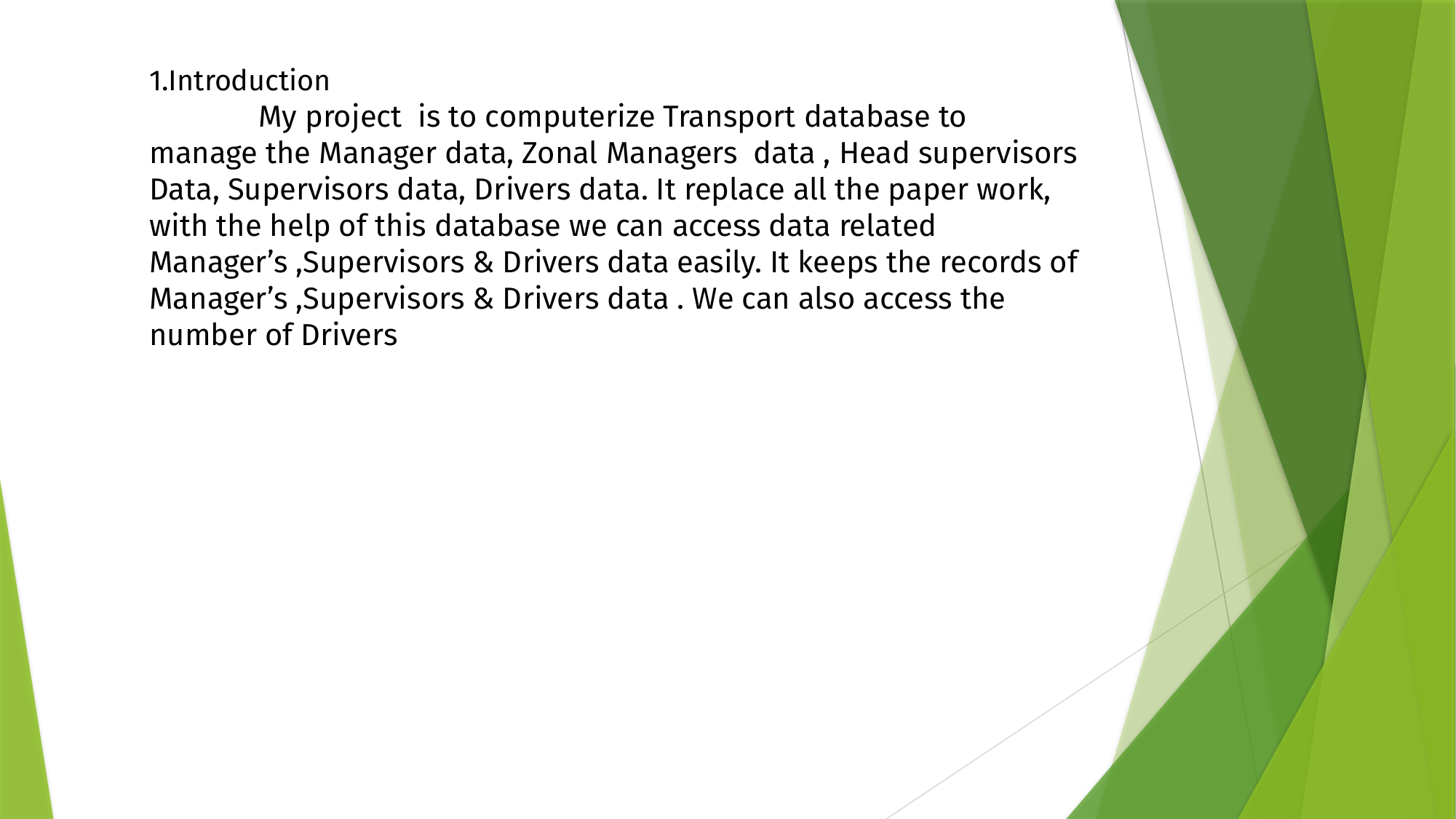

1.Introduction
	My project  is to computerize Transport database to manage the Manager data, Zonal Managers  data , Head supervisors Data, Supervisors data, Drivers data. It replace all the paper work, with the help of this database we can access data related Manager’s ,Supervisors & Drivers data easily. It keeps the records of Manager’s ,Supervisors & Drivers data . We can also access the number of Drivers